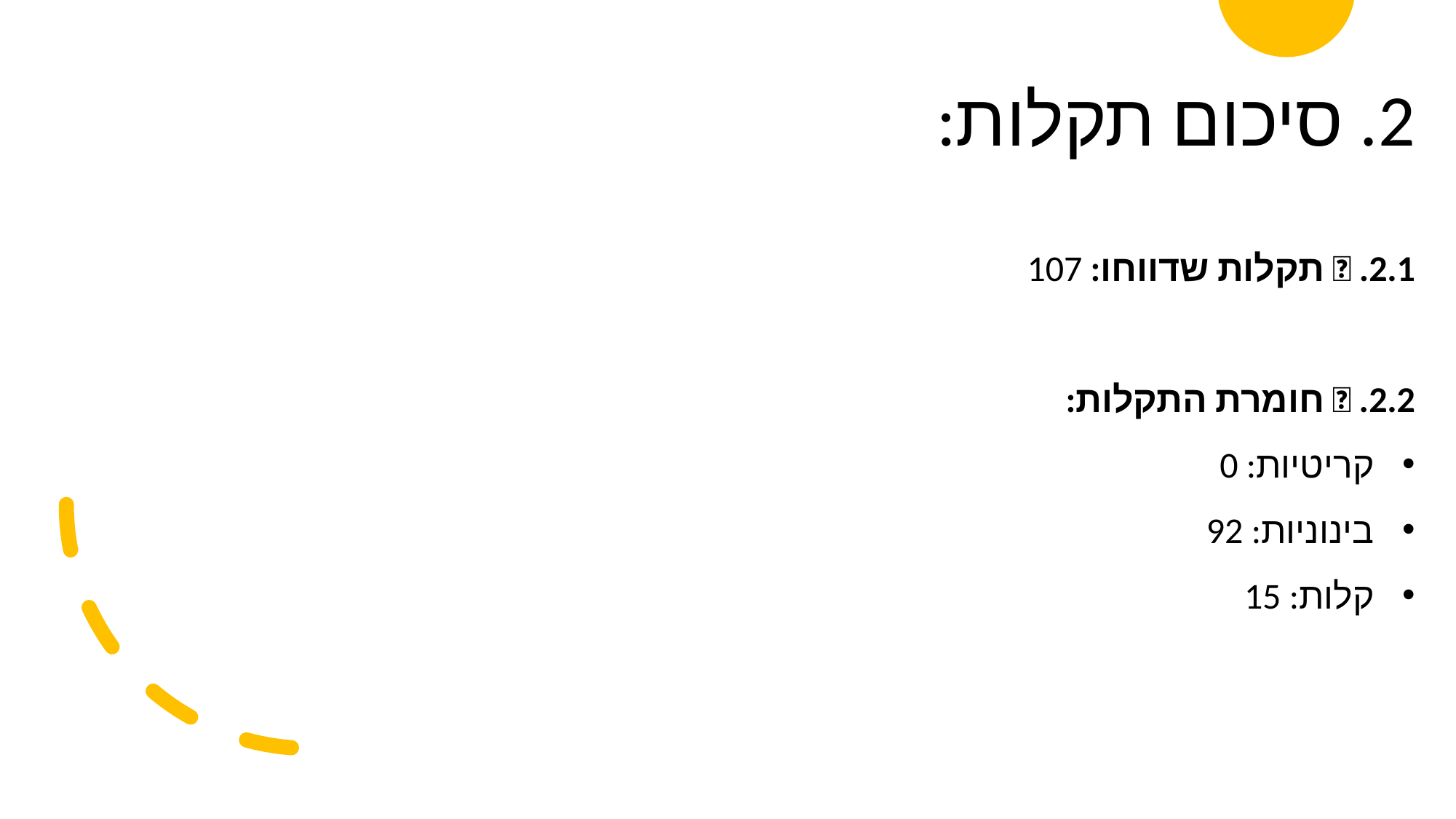

2. סיכום תקלות:
2.1. 🔍 תקלות שדווחו: 107

2.2. 🔧 חומרת התקלות:
קריטיות: 0
בינוניות: 92
קלות: 15

2.3. 📌 תקלות פתוחות: 107

2.4. 📁 תקלות סגורות/נדחו: 0